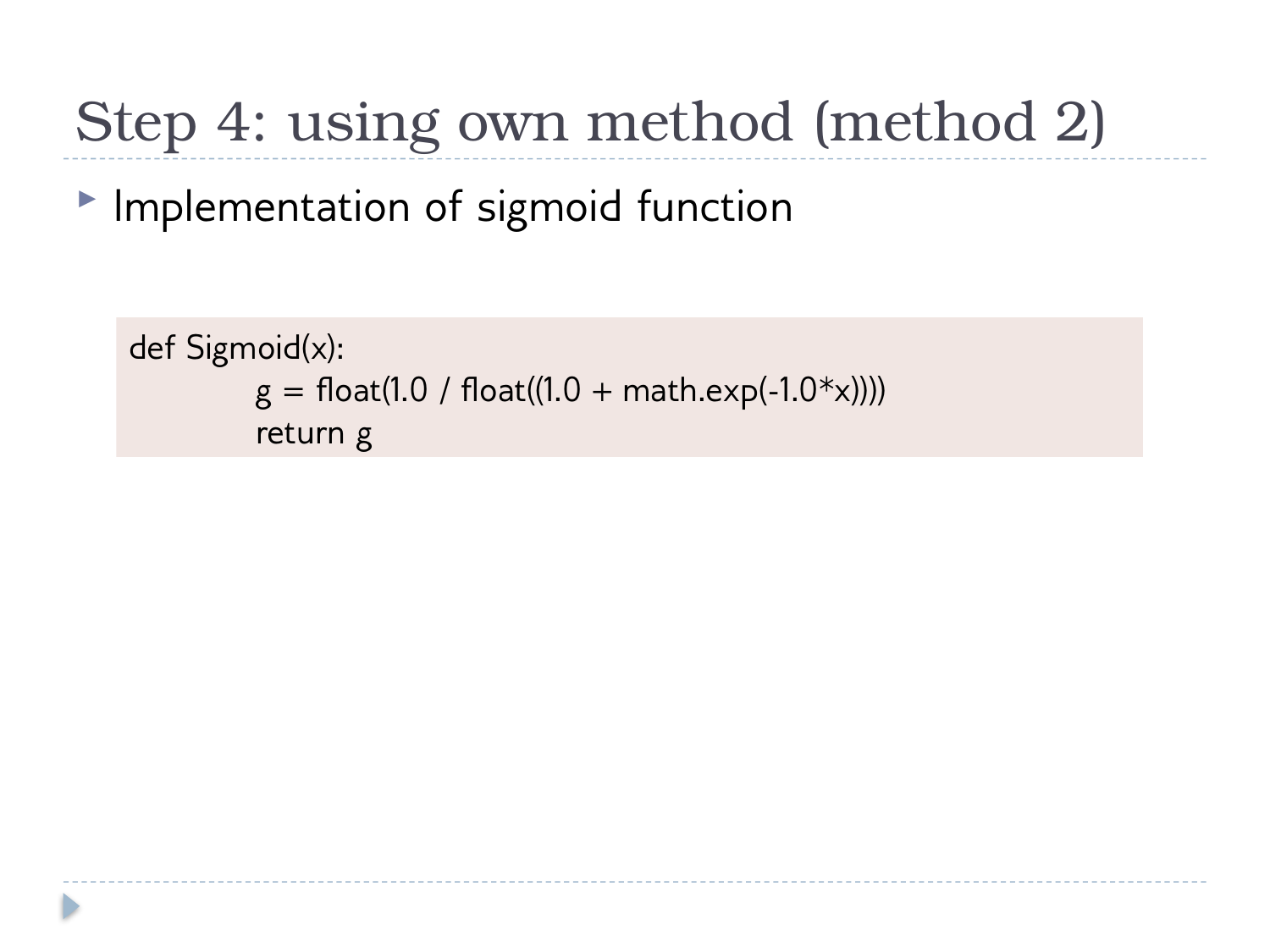

# Step 4: using own method (method 2)
Implementation of sigmoid function
def Sigmoid(x):
	g = float(1.0 / float((1.0 + math.exp(-1.0*x))))
	return g